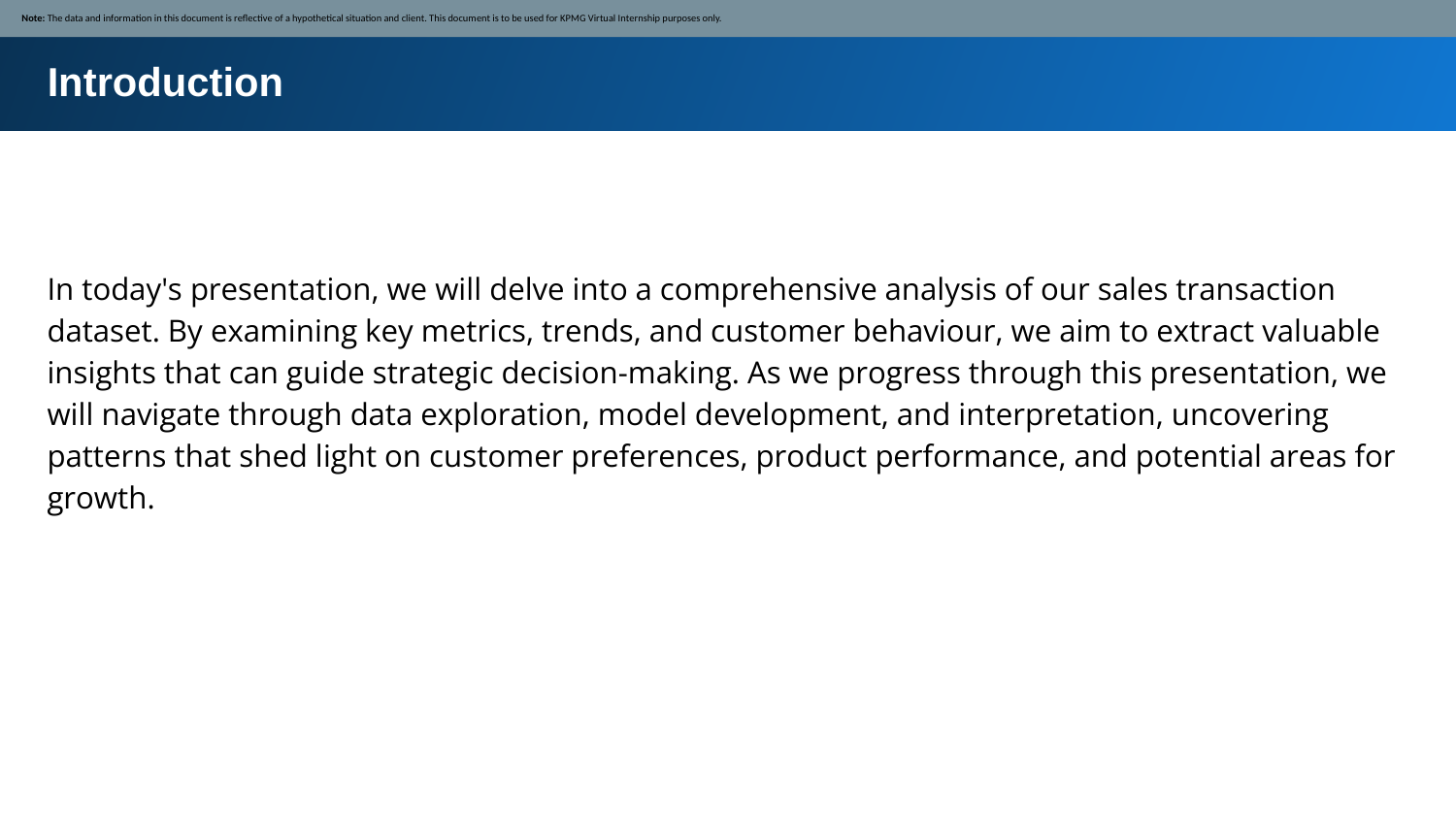

Note: The data and information in this document is reflective of a hypothetical situation and client. This document is to be used for KPMG Virtual Internship purposes only.
Introduction

In today's presentation, we will delve into a comprehensive analysis of our sales transaction dataset. By examining key metrics, trends, and customer behaviour, we aim to extract valuable insights that can guide strategic decision-making. As we progress through this presentation, we will navigate through data exploration, model development, and interpretation, uncovering patterns that shed light on customer preferences, product performance, and potential areas for growth.